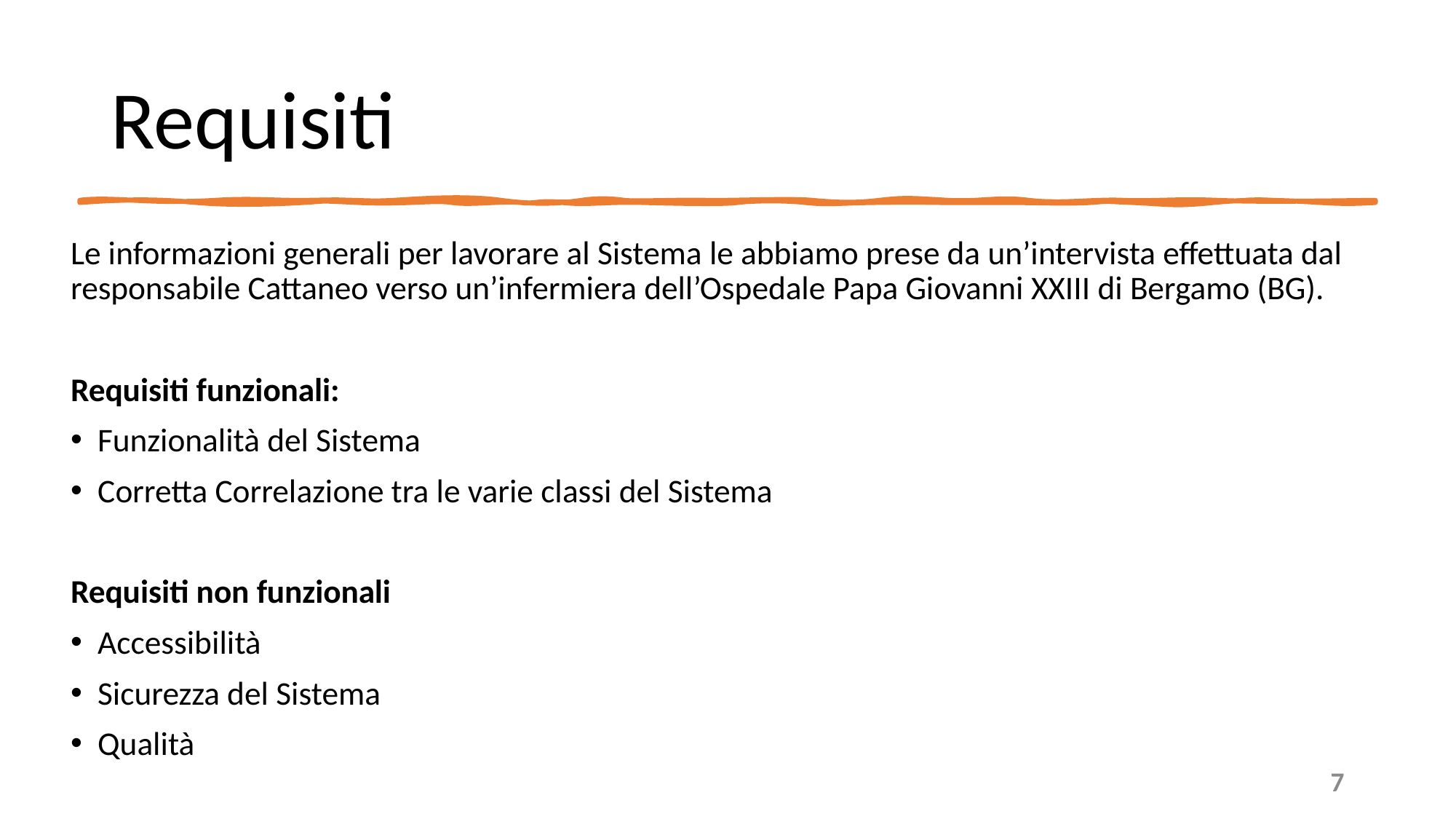

# Requisiti

Le informazioni generali per lavorare al Sistema le abbiamo prese da un’intervista effettuata dal responsabile Cattaneo verso un’infermiera dell’Ospedale Papa Giovanni XXIII di Bergamo (BG).

Requisiti funzionali:
Funzionalità del Sistema
Corretta Correlazione tra le varie classi del Sistema

Requisiti non funzionali
Accessibilità
Sicurezza del Sistema
Qualità
7